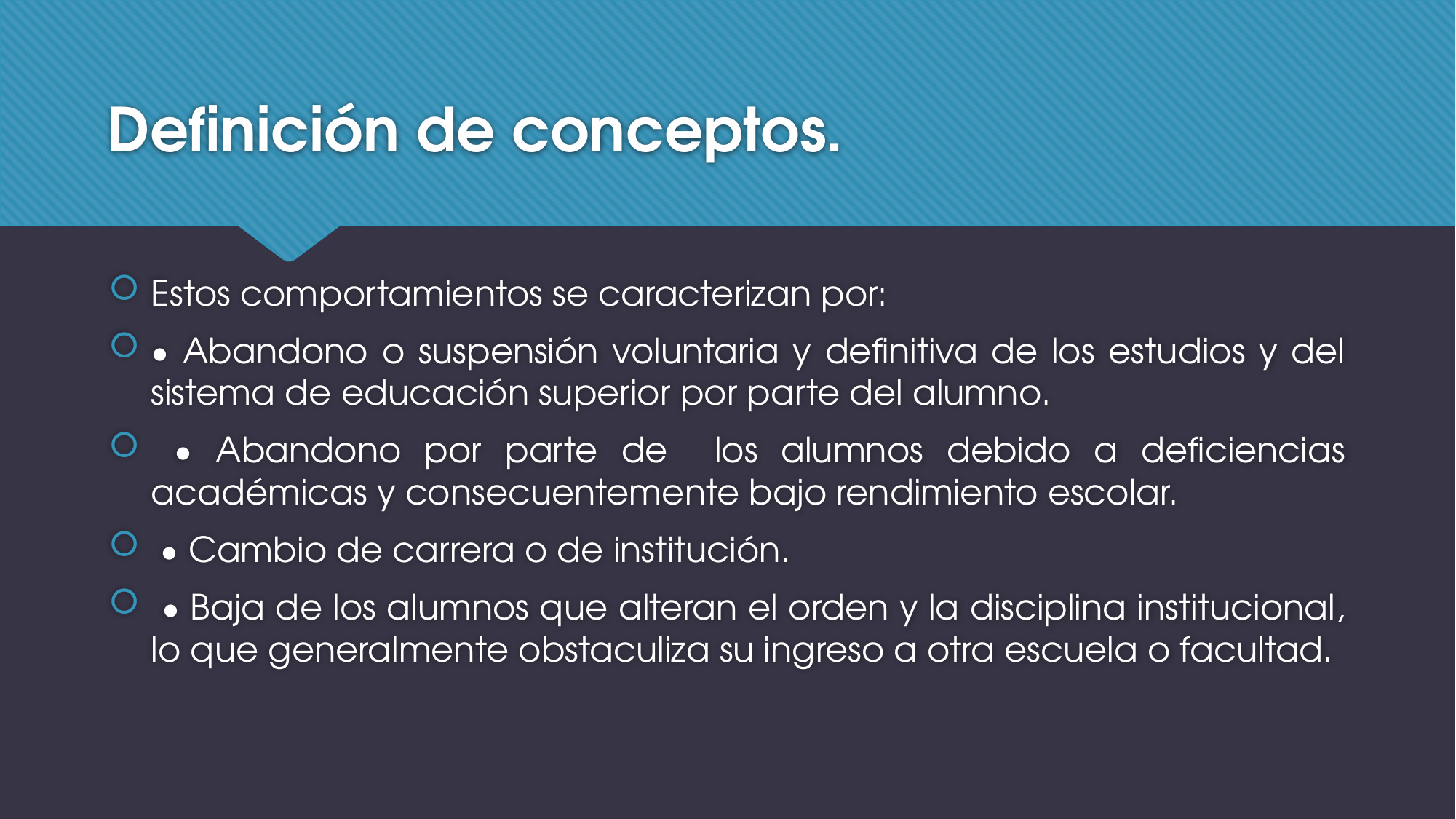

# Definición de conceptos.
Estos comportamientos se caracterizan por:
• Abandono o suspensión voluntaria y definitiva de los estudios y del sistema de educación superior por parte del alumno.
 • Abandono por parte de  los alumnos debido a deficiencias académicas y consecuentemente bajo rendimiento escolar.
 • Cambio de carrera o de institución.
 • Baja de los alumnos que alteran el orden y la disciplina institucional, lo que generalmente obstaculiza su ingreso a otra escuela o facultad.